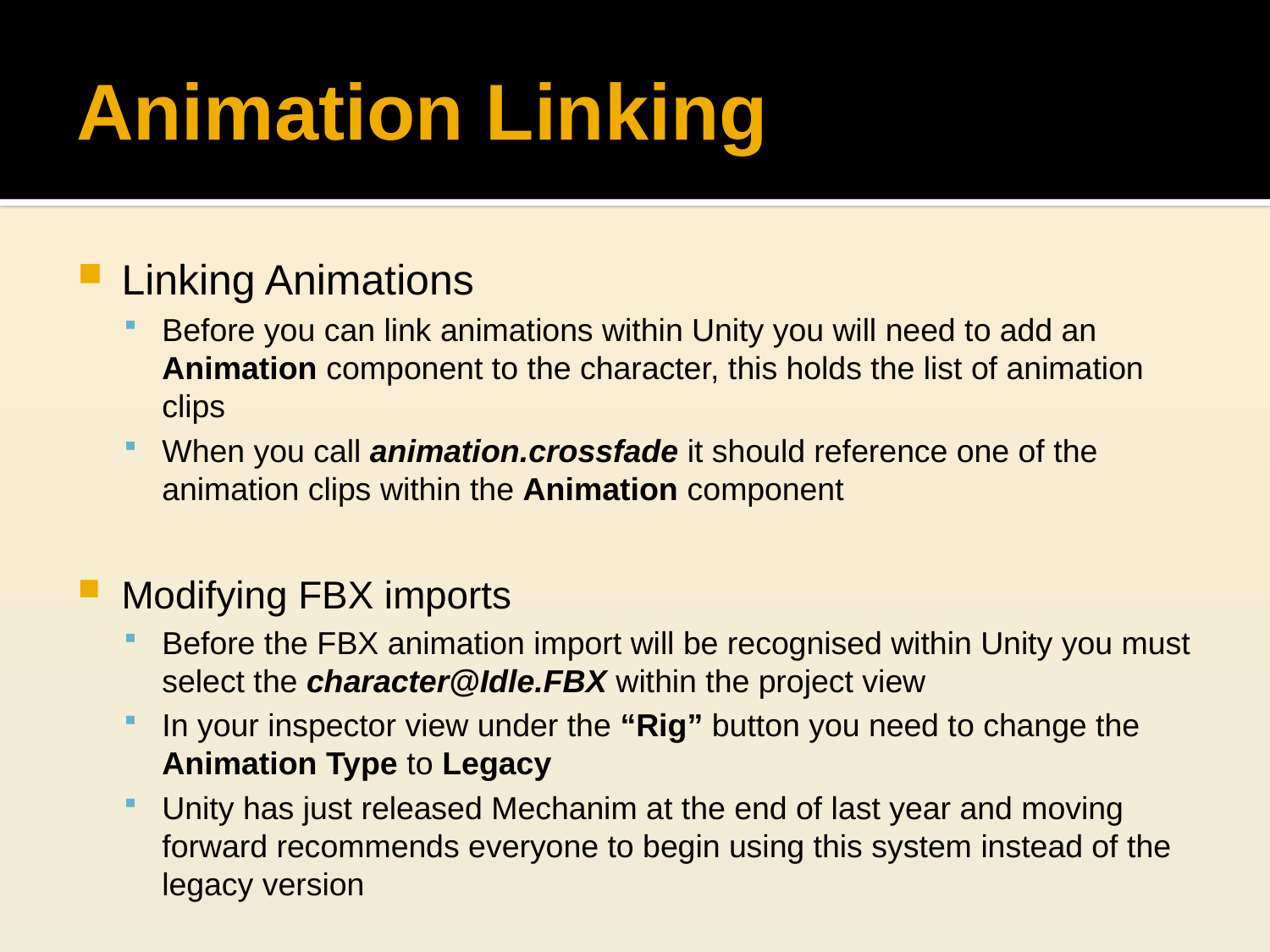

# Animation Linking
Linking Animations
Before you can link animations within Unity you will need to add an Animation component to the character, this holds the list of animation clips
When you call animation.crossfade it should reference one of the animation clips within the Animation component

Modifying FBX imports
Before the FBX animation import will be recognised within Unity you must select the character@Idle.FBX within the project view
In your inspector view under the “Rig” button you need to change the Animation Type to Legacy
Unity has just released Mechanim at the end of last year and moving forward recommends everyone to begin using this system instead of the legacy version